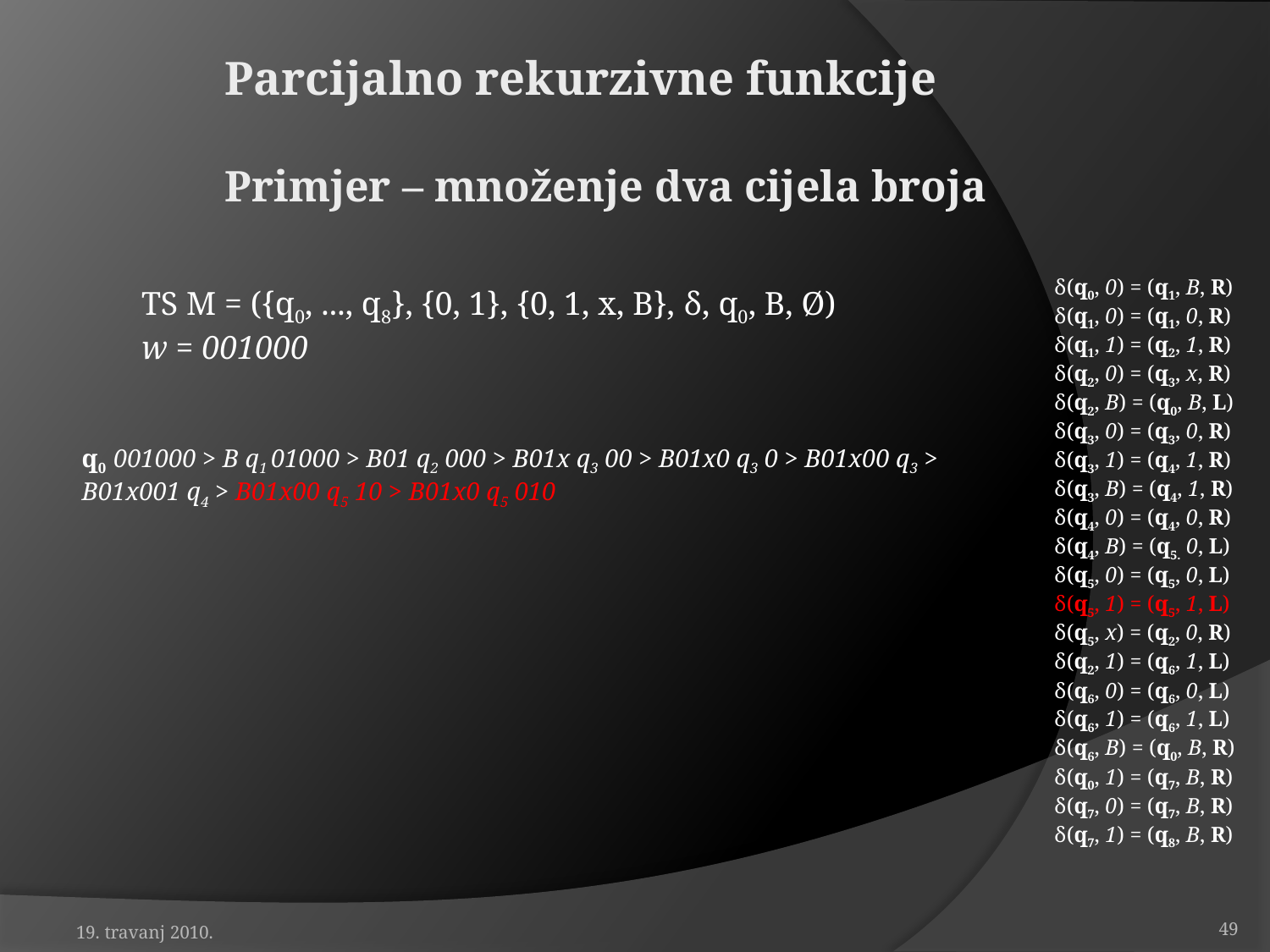

# Parcijalno rekurzivne funkcije Primjer – množenje dva cijela broja
δ(q0, 0) = (q1, B, R)
δ(q1, 0) = (q1, 0, R)
δ(q1, 1) = (q2, 1, R)
δ(q2, 0) = (q3, x, R)
δ(q2, B) = (q0, B, L)
δ(q3, 0) = (q3, 0, R)
δ(q3, 1) = (q4, 1, R)
δ(q3, B) = (q4, 1, R)
δ(q4, 0) = (q4, 0, R)
δ(q4, B) = (q5. 0, L)
δ(q5, 0) = (q5, 0, L)
δ(q5, 1) = (q5, 1, L)
δ(q5, x) = (q2, 0, R)
δ(q2, 1) = (q6, 1, L)
δ(q6, 0) = (q6, 0, L)
δ(q6, 1) = (q6, 1, L)
δ(q6, B) = (q0, B, R)
δ(q0, 1) = (q7, B, R)
δ(q7, 0) = (q7, B, R)
δ(q7, 1) = (q8, B, R)
TS M = ({q0, ..., q8}, {0, 1}, {0, 1, x, B}, δ, q0, B, Ø)
w = 001000
q0  001000 > B q1 01000 > B01 q2 000 > B01x q3 00 > B01x0 q3 0 > B01x00 q3 > B01x001 q4 > B01x00 q5 10 > B01x0 q5 010
19. travanj 2010.
49